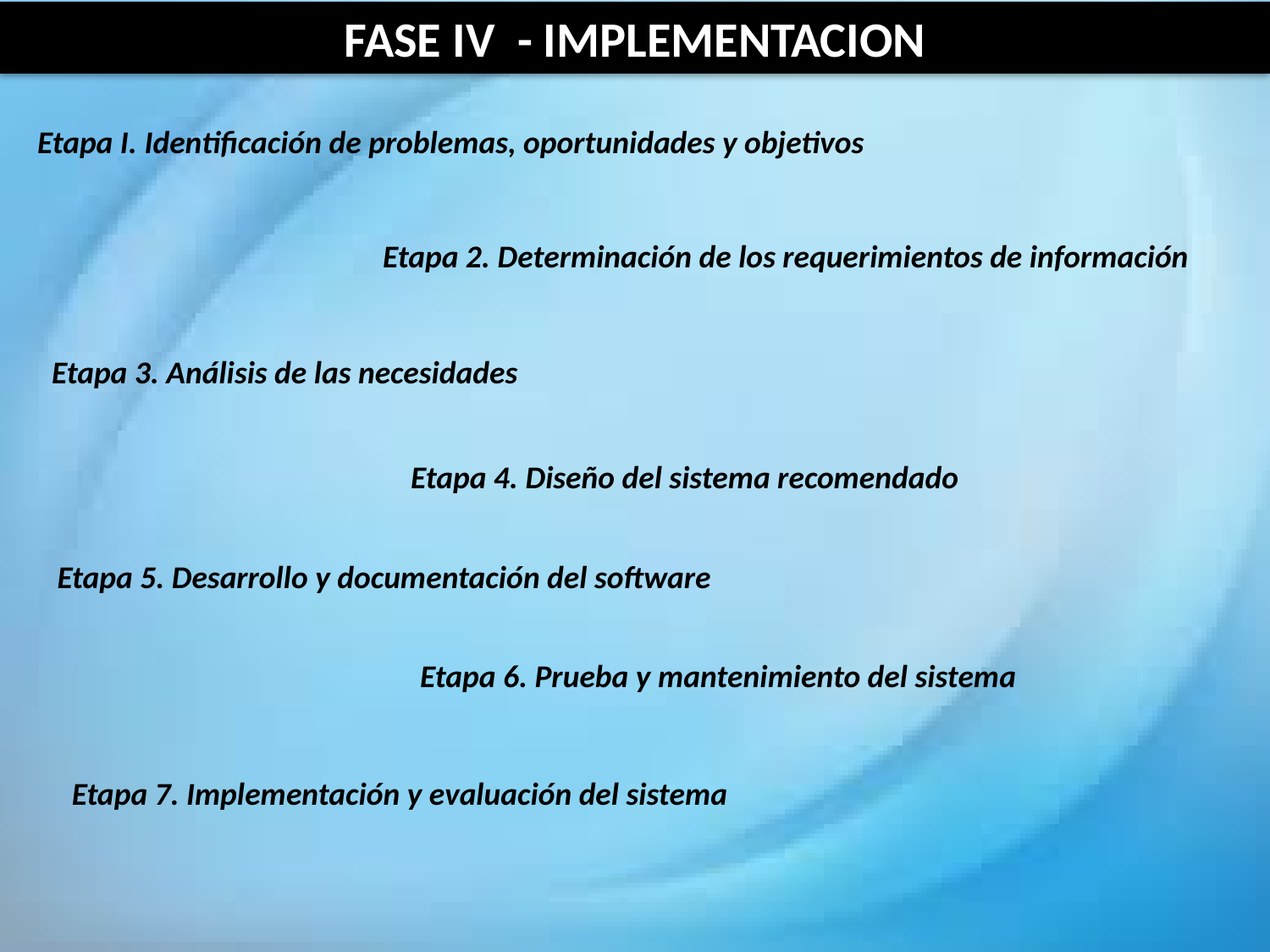

FASE IV  - IMPLEMENTACION
Etapa I. Identificación de problemas, oportunidades y objetivos

Etapa 2. Determinación de los requerimientos de información
Etapa 3. Análisis de las necesidades
Etapa 4. Diseño del sistema recomendado
Etapa 5. Desarrollo y documentación del software
Etapa 6. Prueba y mantenimiento del sistema
Etapa 7. Implementación y evaluación del sistema